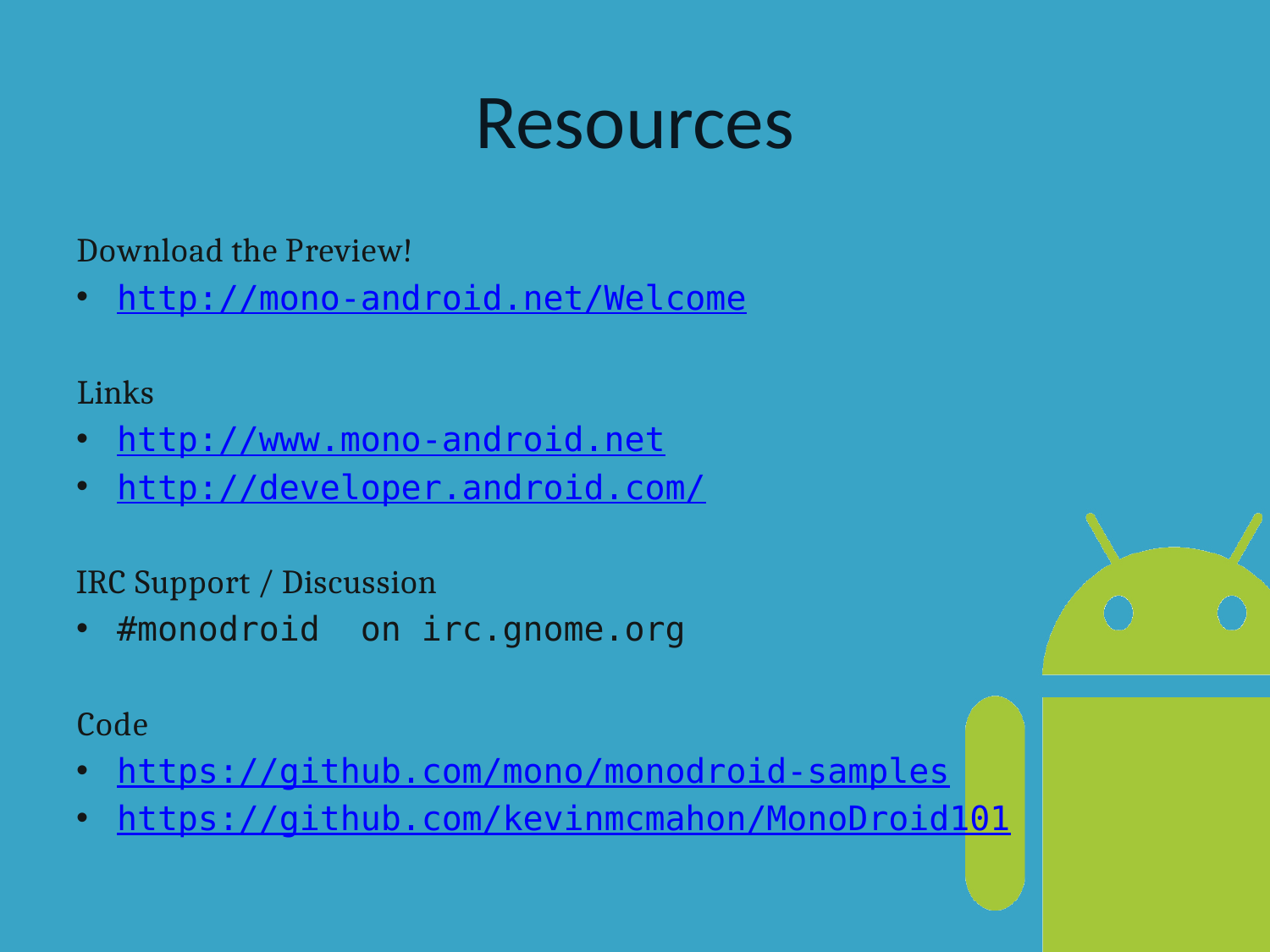

# Resources
Download the Preview!
http://mono-android.net/Welcome

Links
http://www.mono-android.net
http://developer.android.com/

IRC Support / Discussion
#monodroid  on irc.gnome.org

Code
https://github.com/mono/monodroid-samples
https://github.com/kevinmcmahon/MonoDroid101